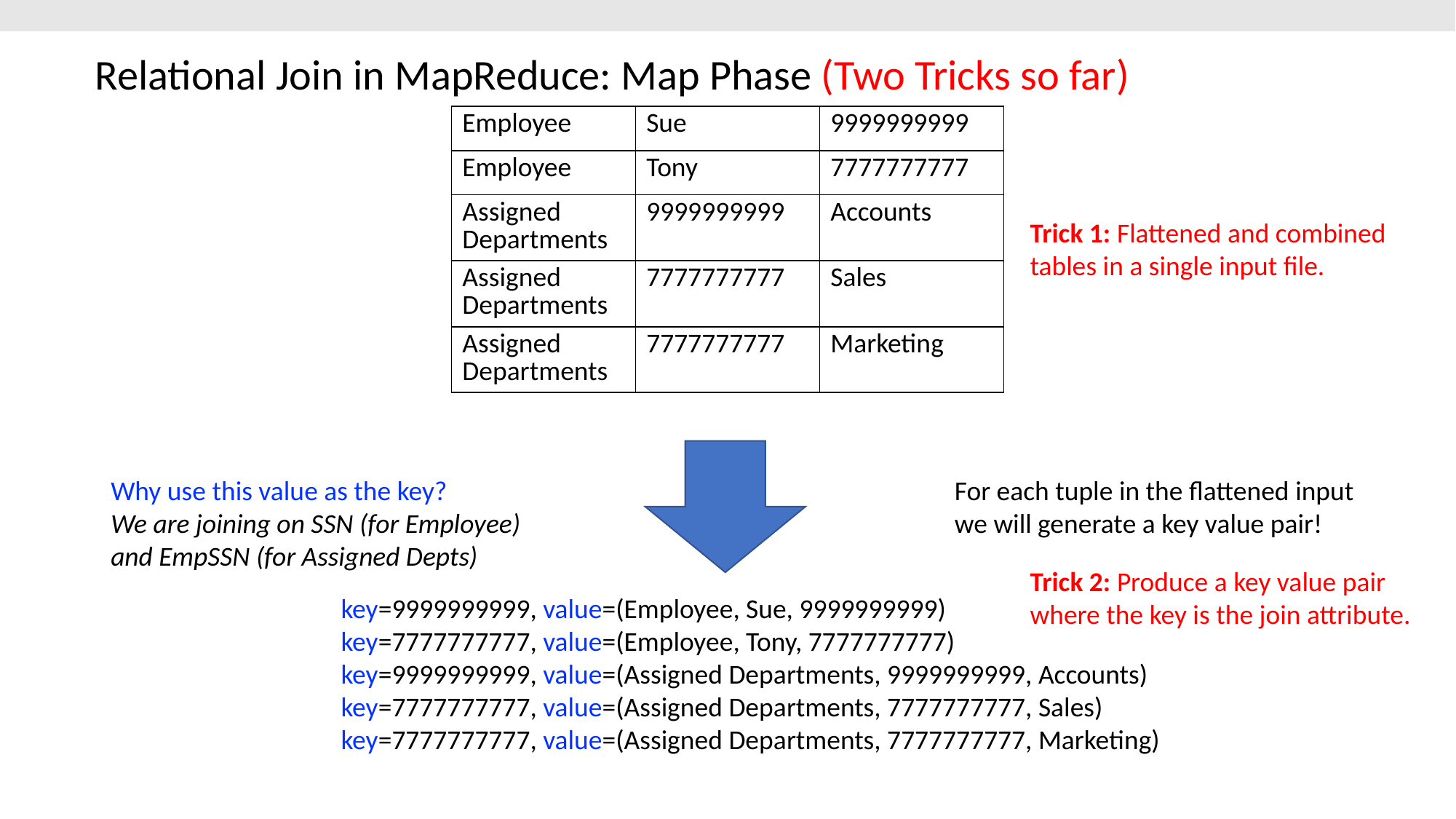

# Relational Join in MapReduce: Map Phase (Two Tricks so far)
| Employee | Sue | 9999999999 |
| --- | --- | --- |
| Employee | Tony | 7777777777 |
| Assigned Departments | 9999999999 | Accounts |
| Assigned Departments | 7777777777 | Sales |
| Assigned Departments | 7777777777 | Marketing |
Trick 1: Flattened and combined tables in a single input file.

Why use this value as the key?
We are joining on SSN (for Employee) and EmpSSN (for Assigned Depts)
For each tuple in the flattened input we will generate a key value pair!
Trick 2: Produce a key value pair where the key is the join attribute.
key=9999999999, value=(Employee, Sue, 9999999999)
key=7777777777, value=(Employee, Tony, 7777777777)
key=9999999999, value=(Assigned Departments, 9999999999, Accounts)
key=7777777777, value=(Assigned Departments, 7777777777, Sales)
key=7777777777, value=(Assigned Departments, 7777777777, Marketing)